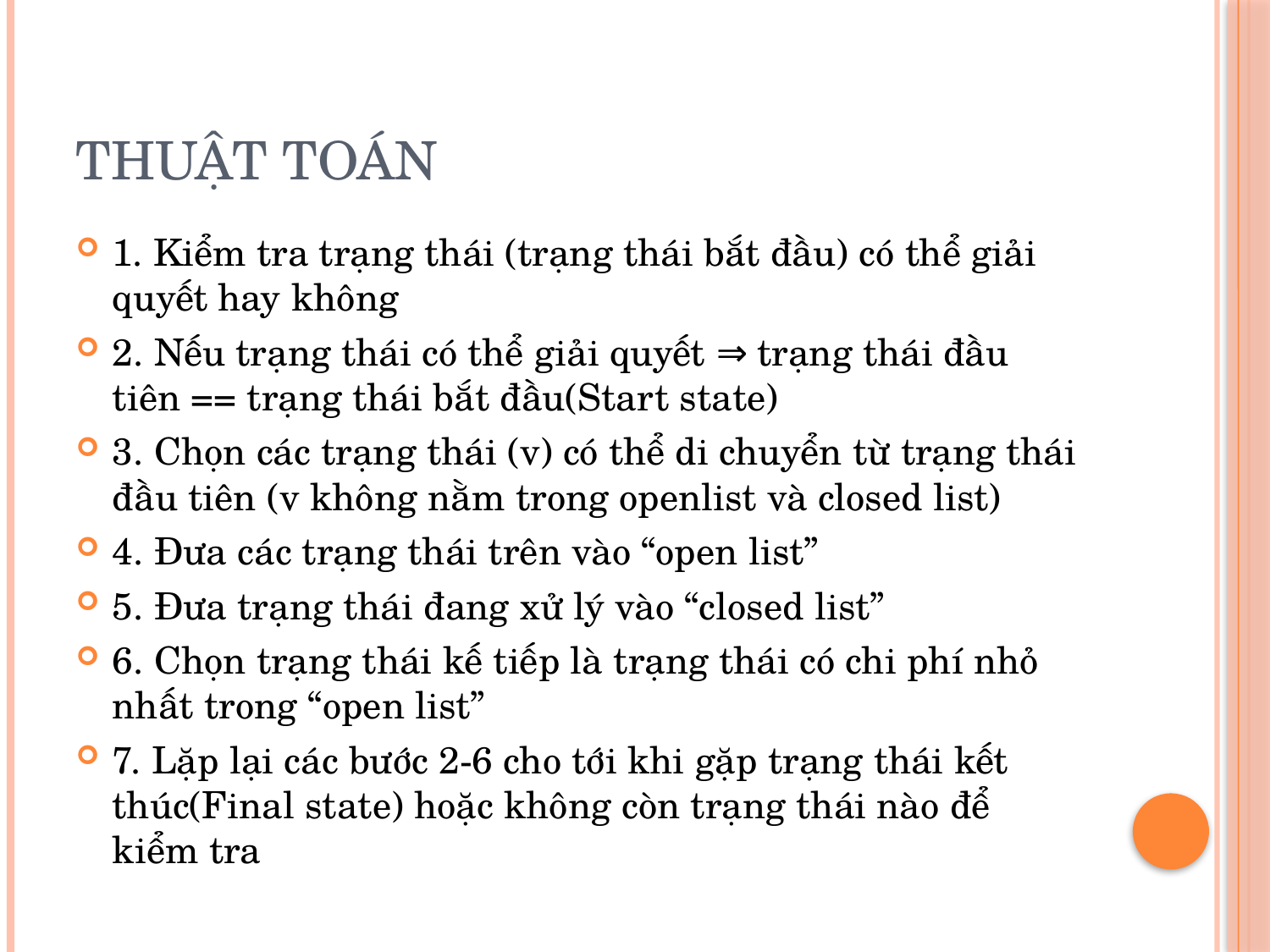

# THUẬT TOÁN
1. Kiểm tra trạng thái (trạng thái bắt đầu) có thể giải quyết hay không
2. Nếu trạng thái có thể giải quyết ⇒ trạng thái đầu tiên == trạng thái bắt đầu(Start state)
3. Chọn các trạng thái (v) có thể di chuyển từ trạng thái đầu tiên (v không nằm trong openlist và closed list)
4. Đưa các trạng thái trên vào “open list”
5. Đưa trạng thái đang xử lý vào “closed list”
6. Chọn trạng thái kế tiếp là trạng thái có chi phí nhỏ nhất trong “open list”
7. Lặp lại các bước 2-6 cho tới khi gặp trạng thái kết thúc(Final state) hoặc không còn trạng thái nào để kiểm tra